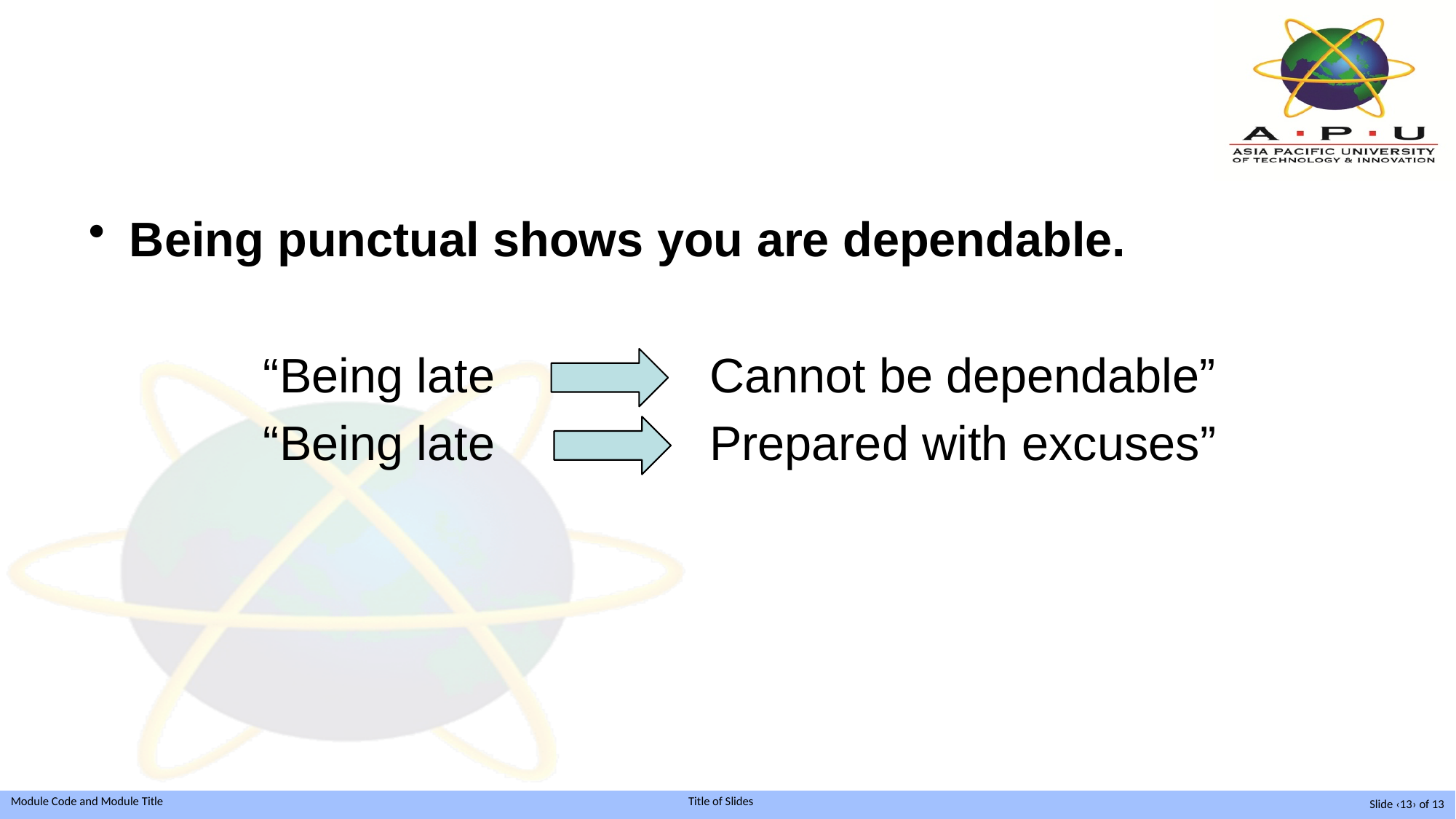

#
Being punctual shows you are dependable.

             “Being late                Cannot be dependable”
             “Being late                Prepared with excuses”

Slide ‹13› of 13